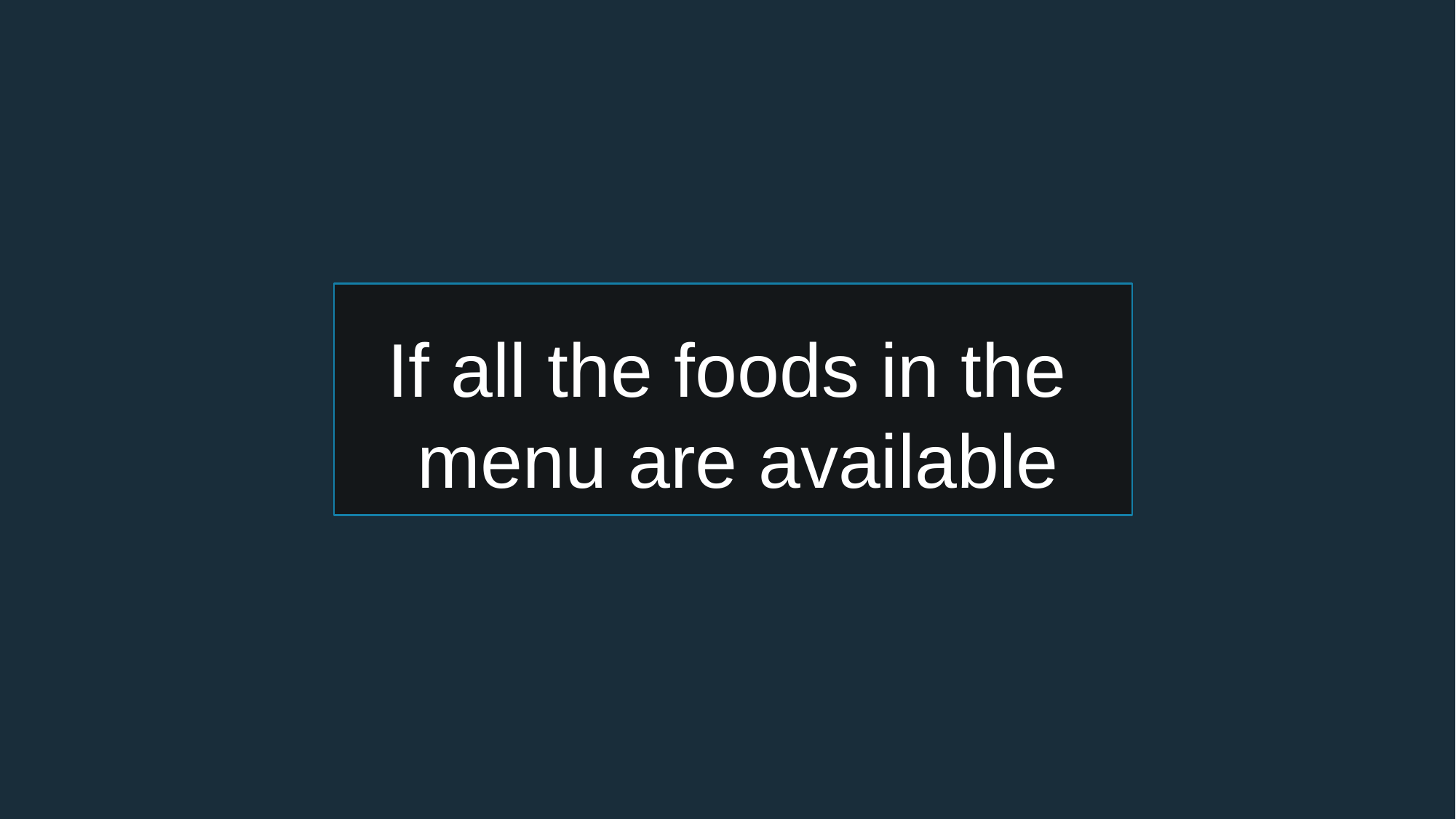

If all the foods in the
 menu are available